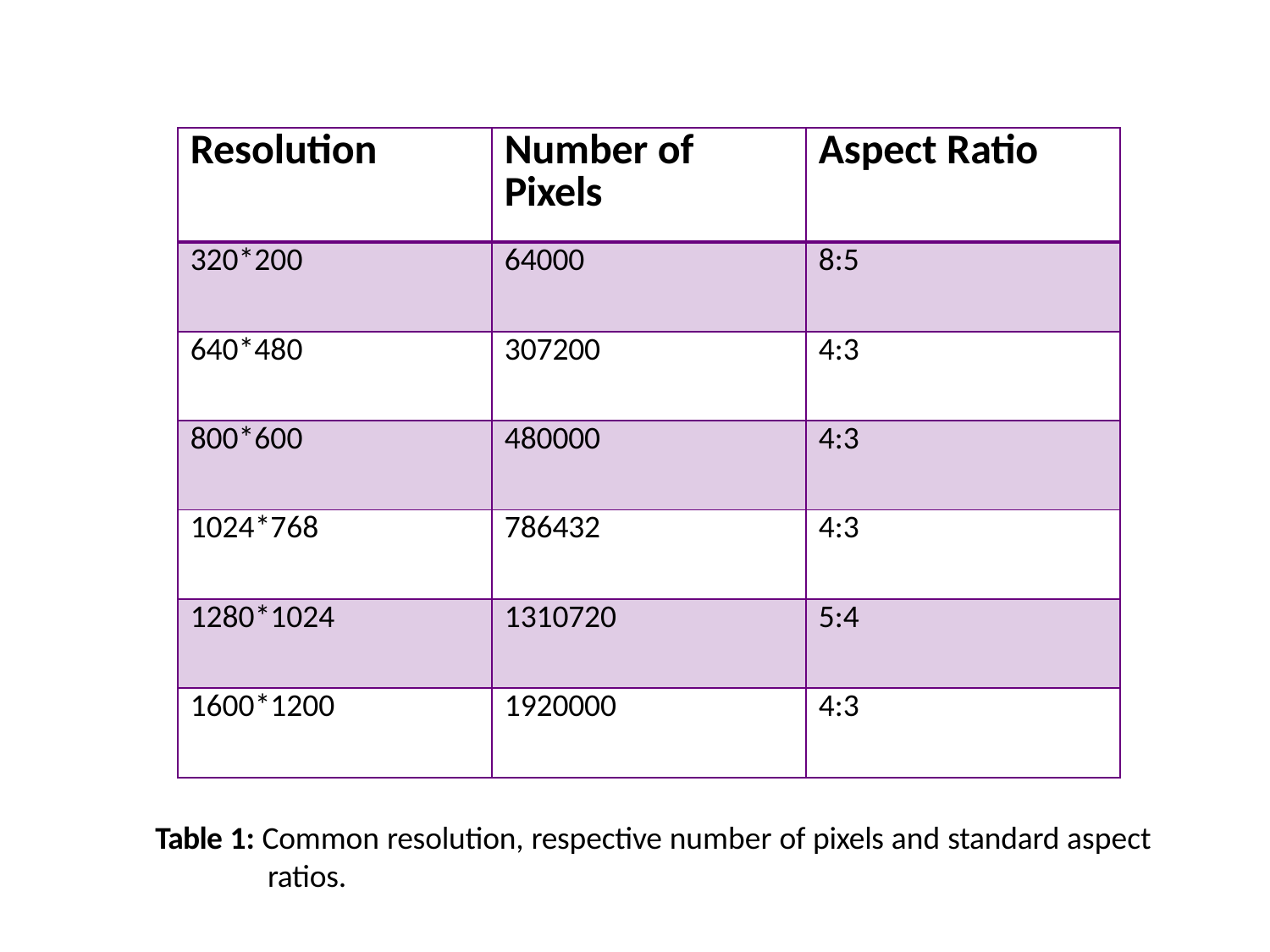

| Resolution | Number of Pixels | Aspect Ratio |
| --- | --- | --- |
| 320\*200 | 64000 | 8:5 |
| 640\*480 | 307200 | 4:3 |
| 800\*600 | 480000 | 4:3 |
| 1024\*768 | 786432 | 4:3 |
| 1280\*1024 | 1310720 | 5:4 |
| 1600\*1200 | 1920000 | 4:3 |
Table 1: Common resolution, respective number of pixels and standard aspect  ratios.